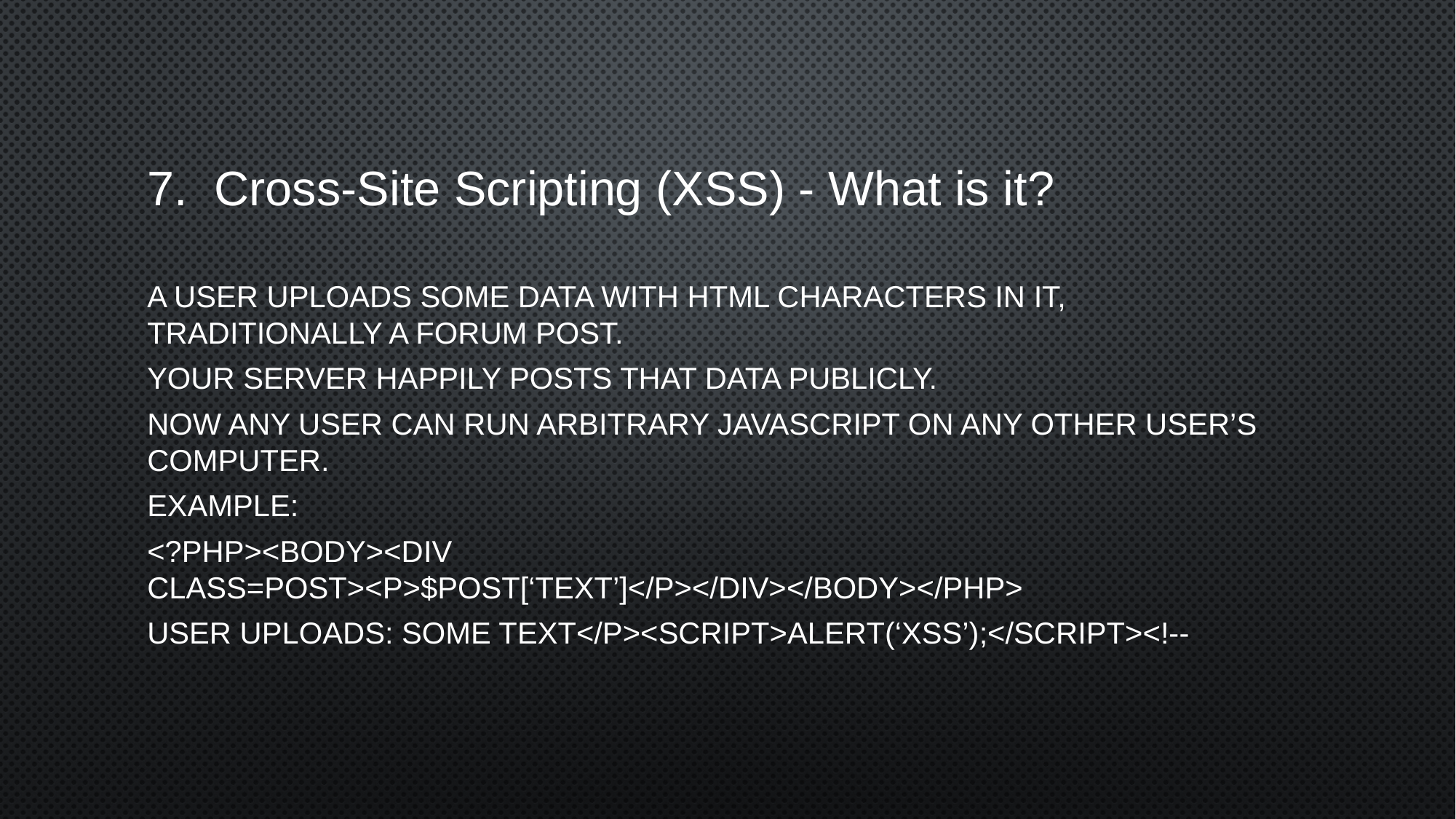

# 7.  Cross-Site Scripting (XSS) - What is it?
A user uploads some data with HTML characters in it, traditionally a forum post.
Your server happily posts that data publicly.
Now any user can run arbitrary JavaScript on any other user’s computer.
Example:
<?php><body><div class=post><p>$POST[‘text’]</p></div></body></php>
user uploads: some text</p><script>alert(‘XSS’);</script><!--